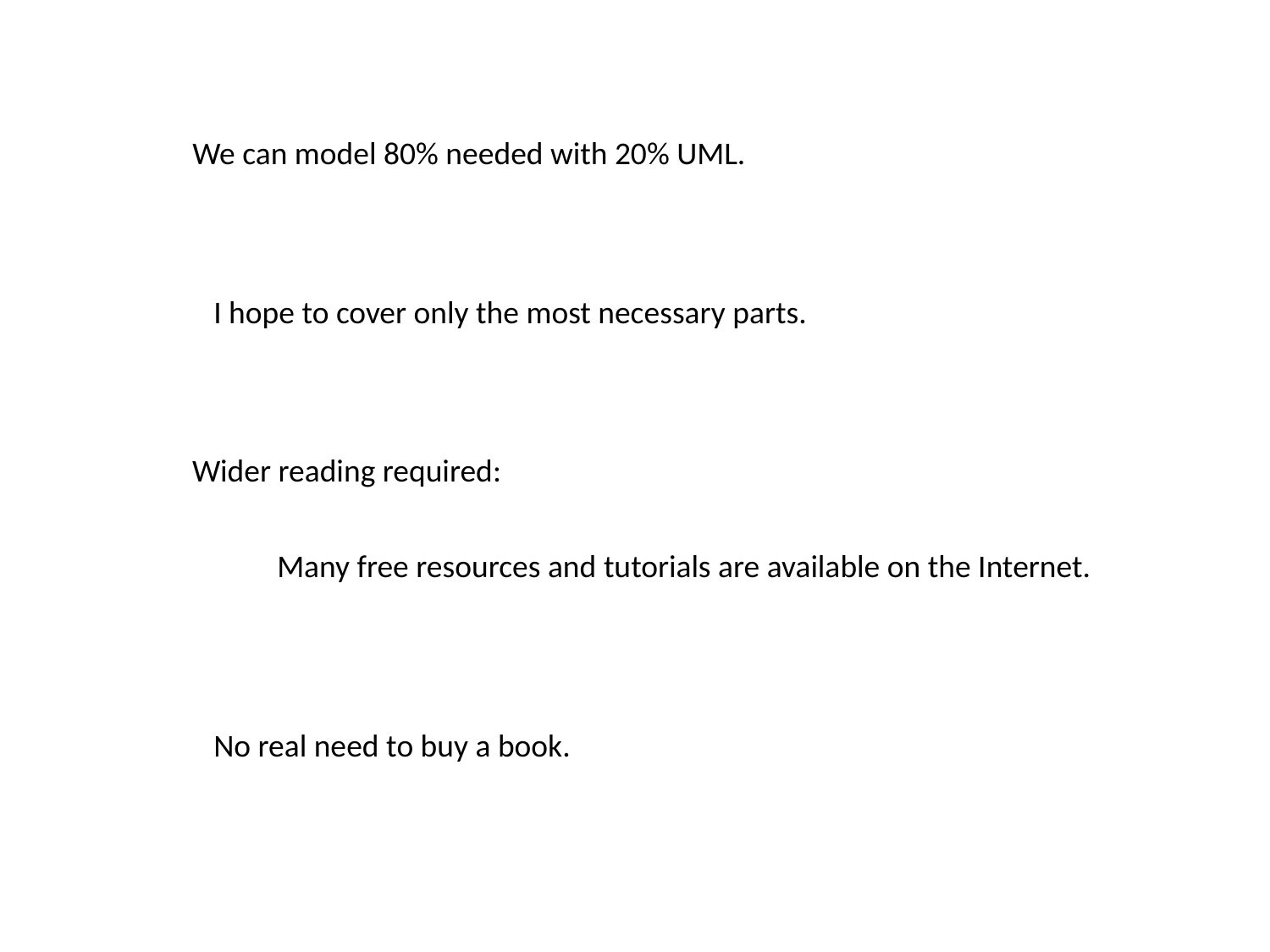

We can model 80% needed with 20% UML.
I hope to cover only the most necessary parts.
Wider reading required:
Many free resources and tutorials are available on the Internet.
No real need to buy a book.